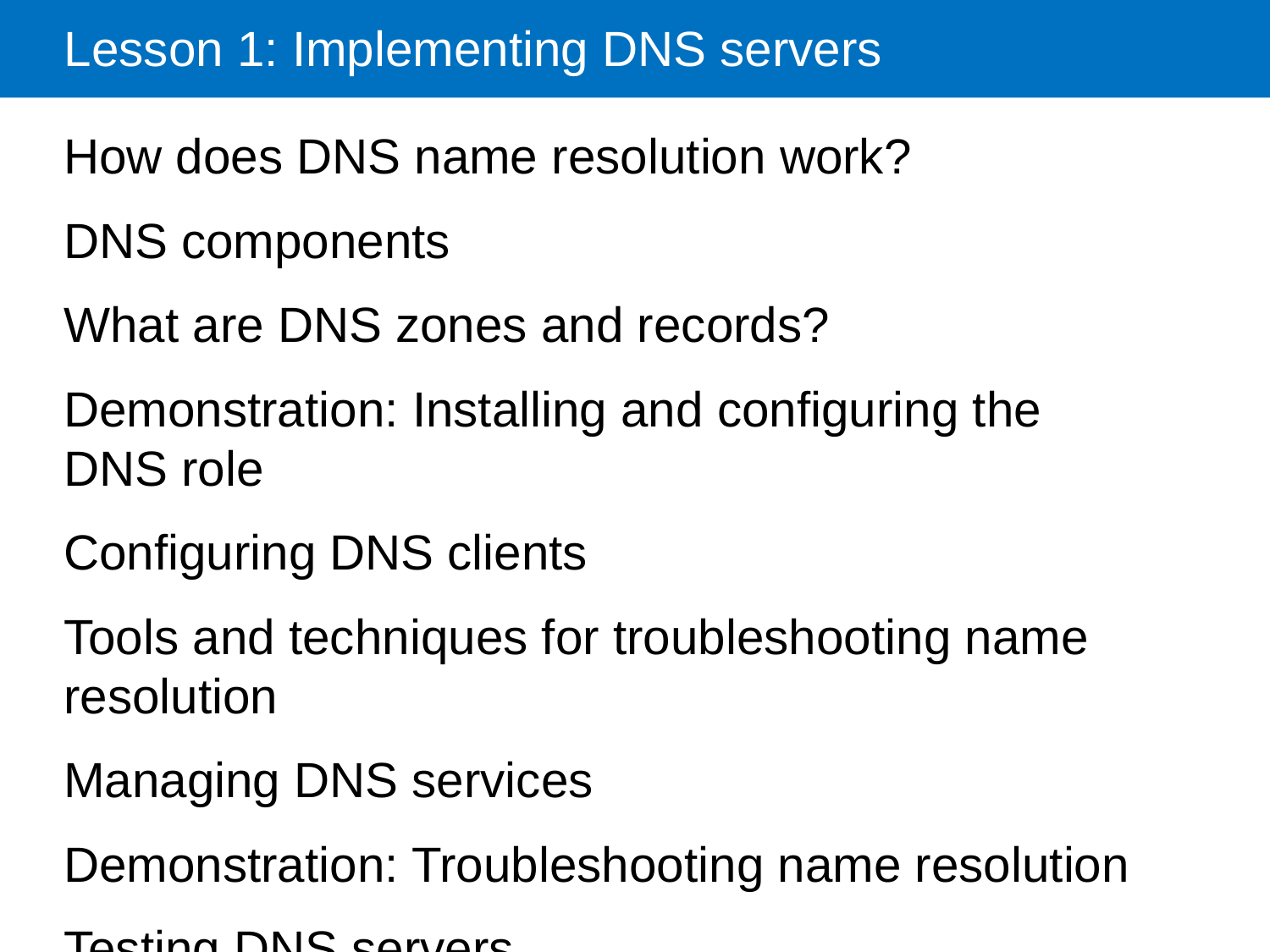

# Lesson 1: Implementing DNS servers
How does DNS name resolution work?
DNS components
What are DNS zones and records?
Demonstration: Installing and configuring the
DNS role
Configuring DNS clients
Tools and techniques for troubleshooting name resolution
Managing DNS services
Demonstration: Troubleshooting name resolution
Testing DNS servers
Demonstration: Testing the DNS server